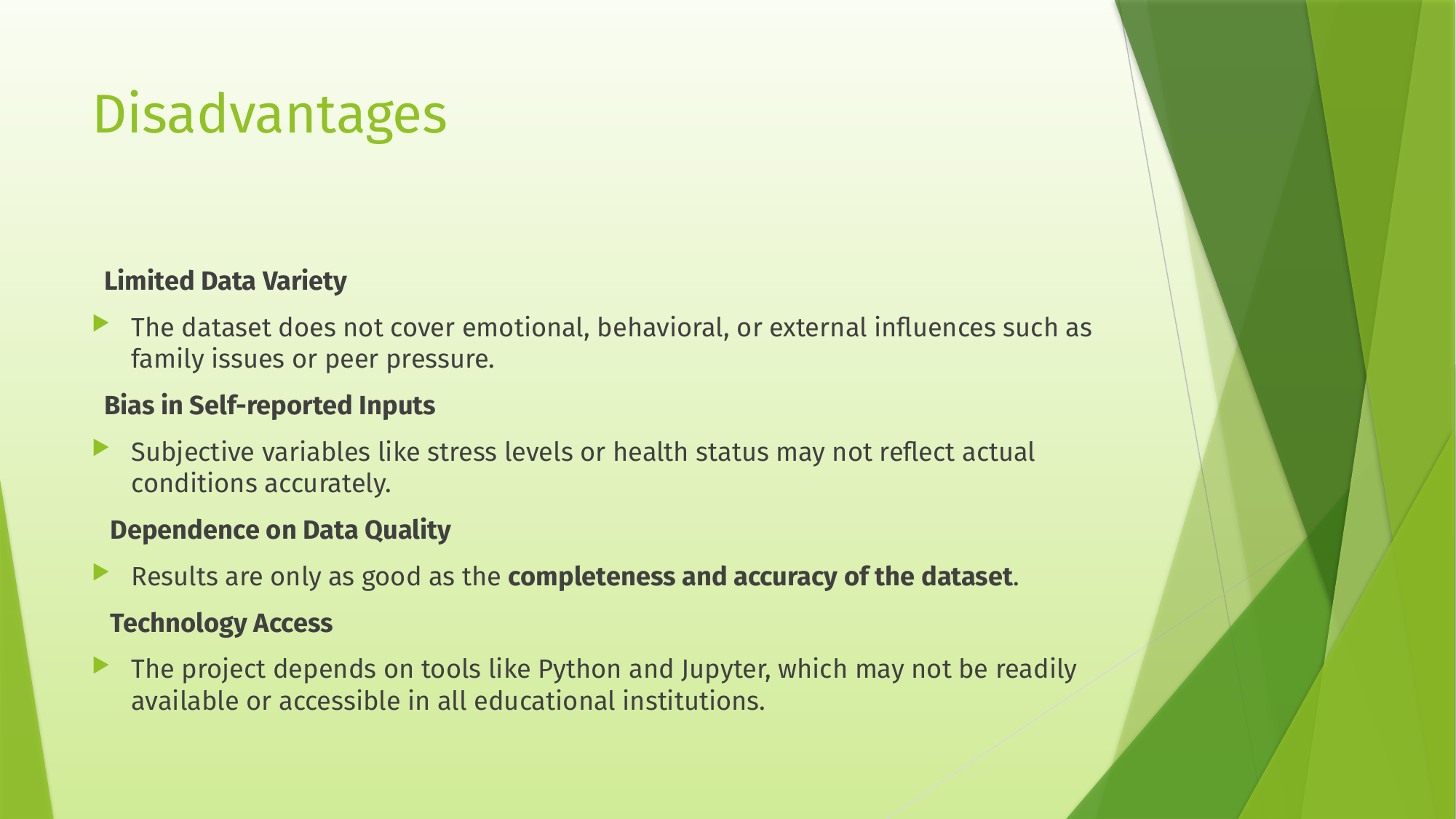

# Disadvantages
  Limited Data Variety
The dataset does not cover emotional, behavioral, or external influences such as family issues or peer pressure.
  Bias in Self-reported Inputs
Subjective variables like stress levels or health status may not reflect actual conditions accurately.
   Dependence on Data Quality
Results are only as good as the completeness and accuracy of the dataset.
   Technology Access
The project depends on tools like Python and Jupyter, which may not be readily available or accessible in all educational institutions.